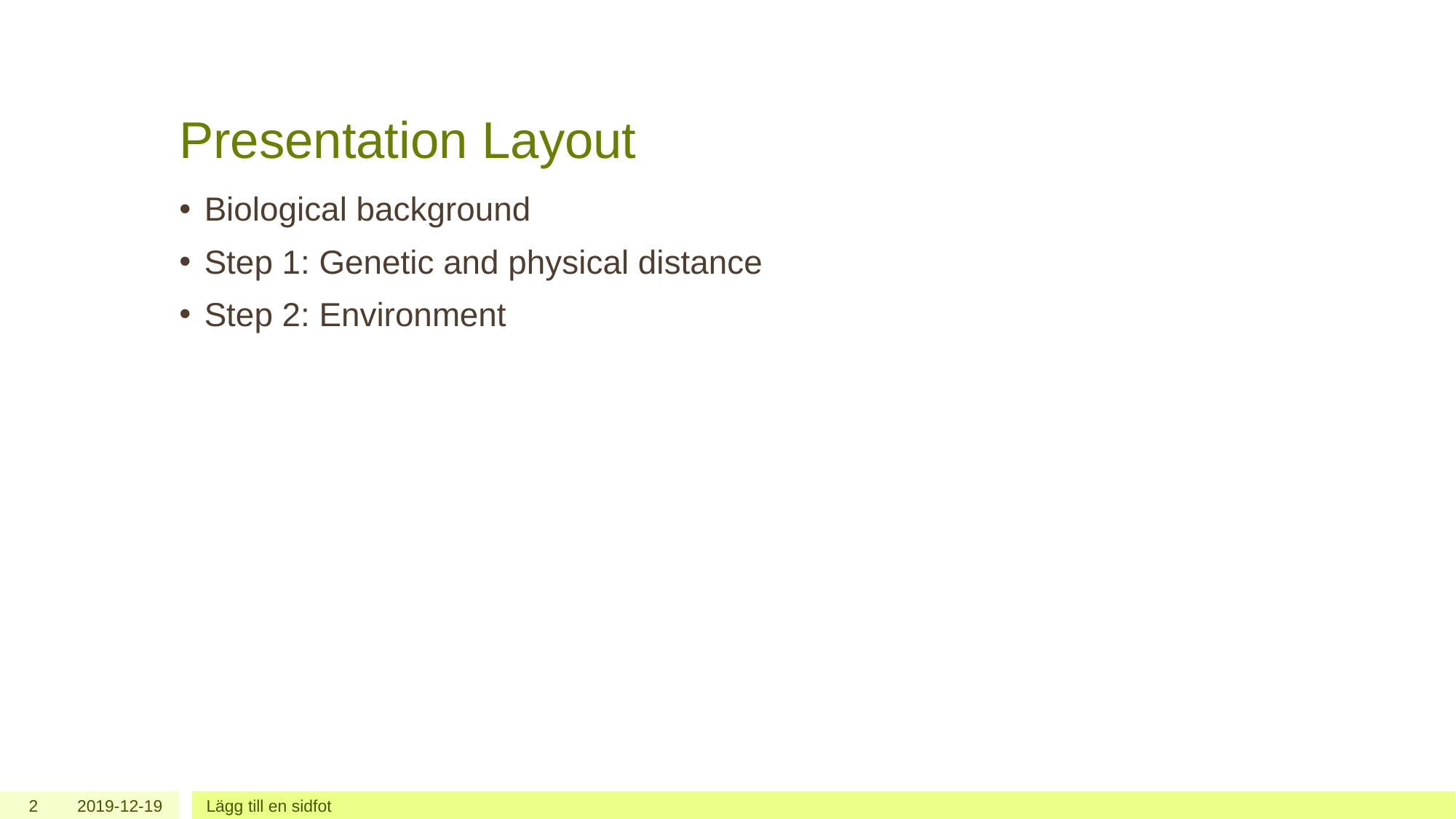

# Presentation Layout
Biological background
Step 1: Genetic and physical distance
Step 2: Environment
2
2019-12-19
Lägg till en sidfot